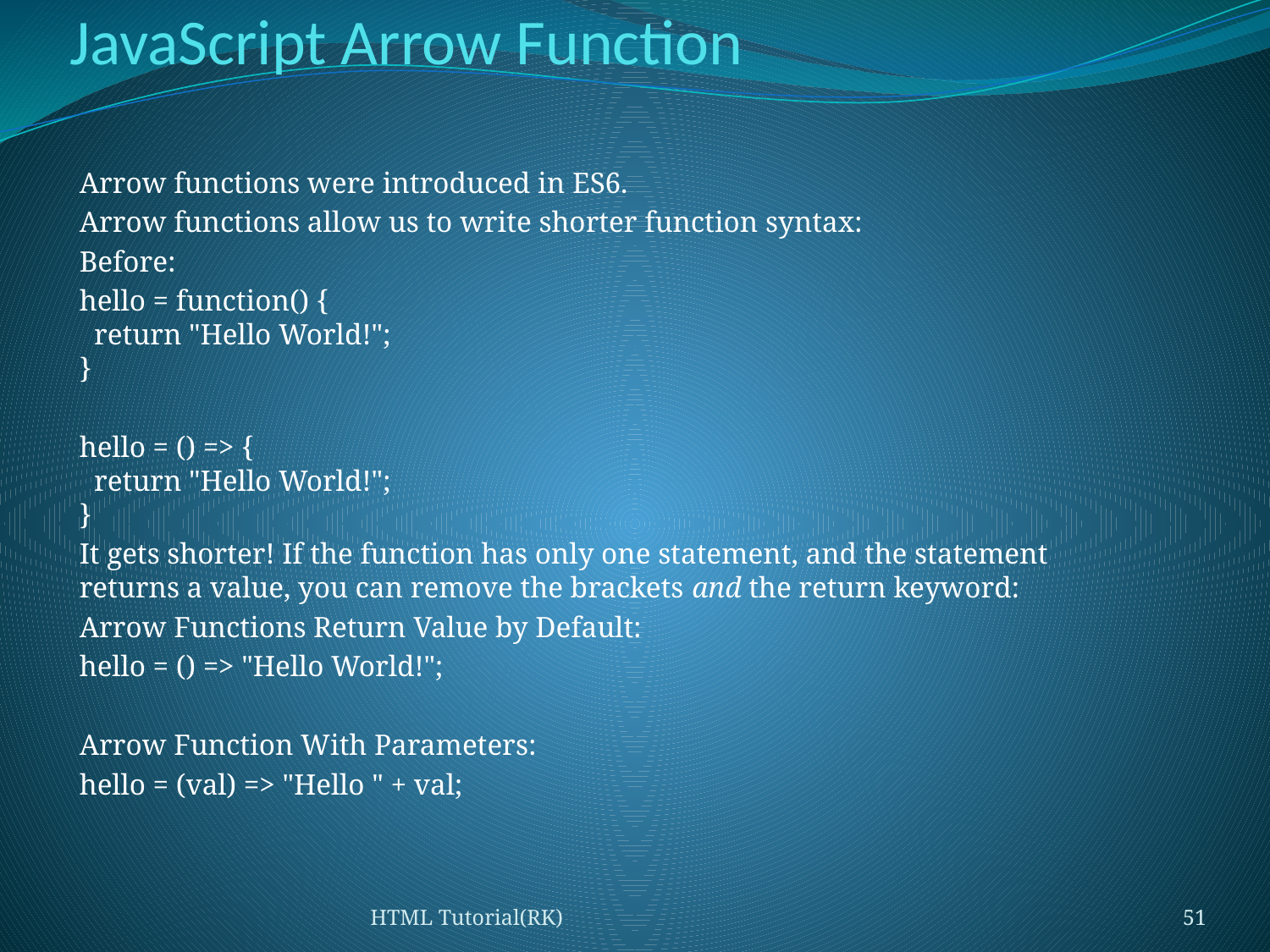

# JavaScript Arrow Function
Arrow functions were introduced in ES6.
Arrow functions allow us to write shorter function syntax:
Before:
hello = function() {
  return "Hello World!";
}

hello = () => {
  return "Hello World!";
}
It gets shorter! If the function has only one statement, and the statement returns a value, you can remove the brackets and the return keyword:
Arrow Functions Return Value by Default:
hello = () => "Hello World!";

Arrow Function With Parameters:
hello = (val) => "Hello " + val;

HTML Tutorial(RK)
51